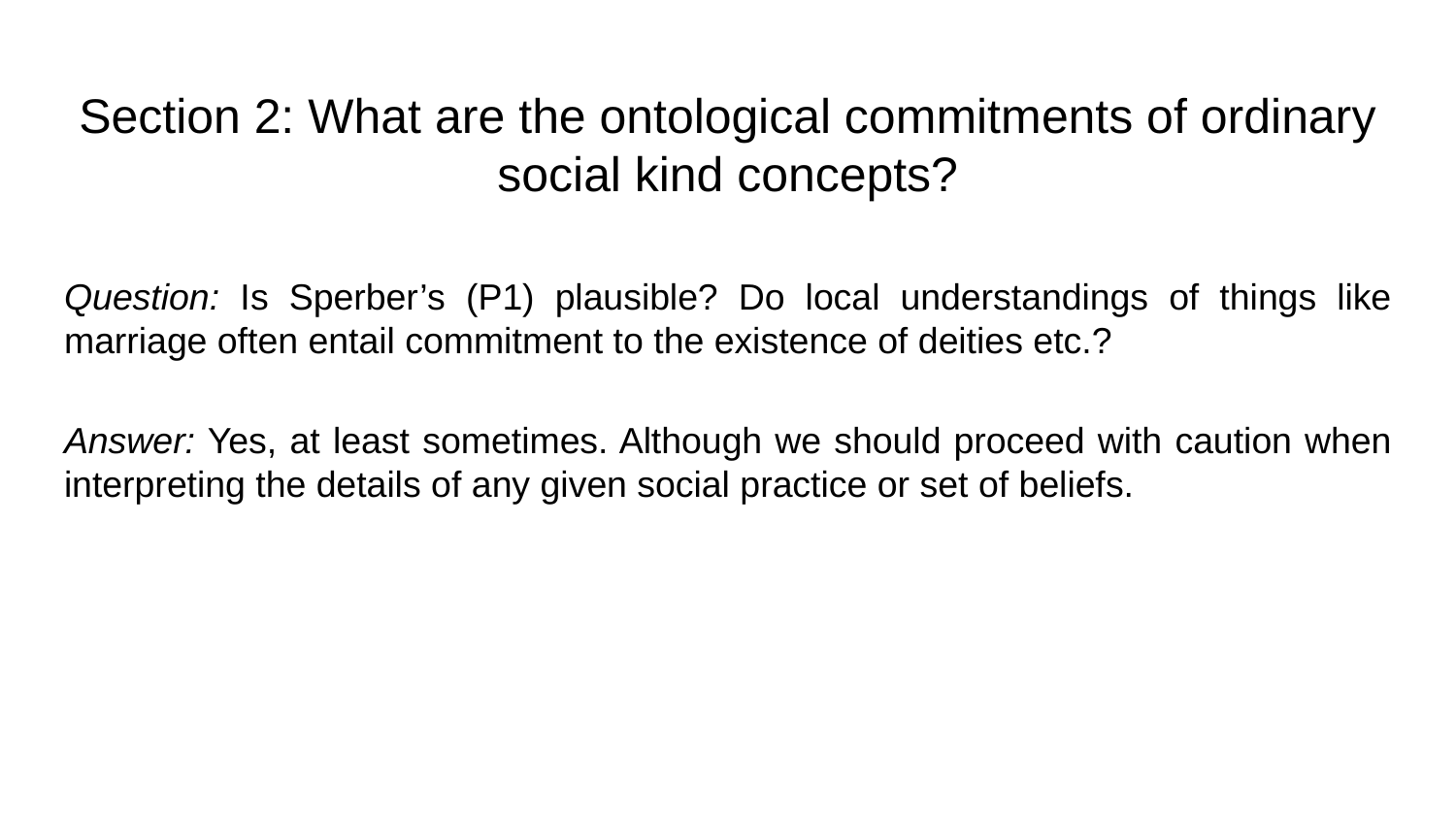

# Section 2: What are the ontological commitments of ordinary social kind concepts?

Question: Is Sperber’s (P1) plausible? Do local understandings of things like marriage often entail commitment to the existence of deities etc.?

Answer: Yes, at least sometimes. Although we should proceed with caution when interpreting the details of any given social practice or set of beliefs.